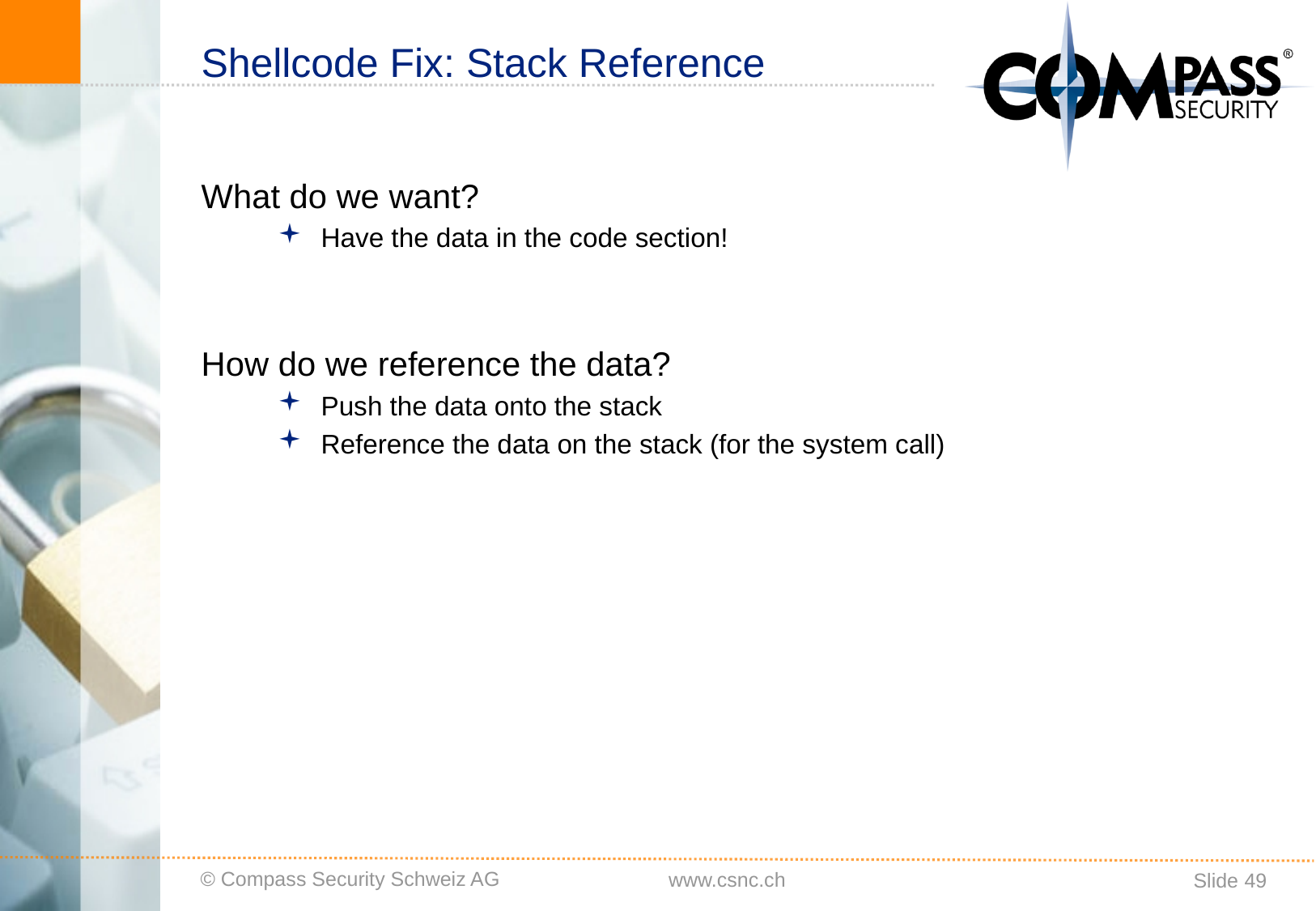

# Shellcode Fix: Stack Reference
What do we want?
Have the data in the code section!

How do we reference the data?
Push the data onto the stack
Reference the data on the stack (for the system call)